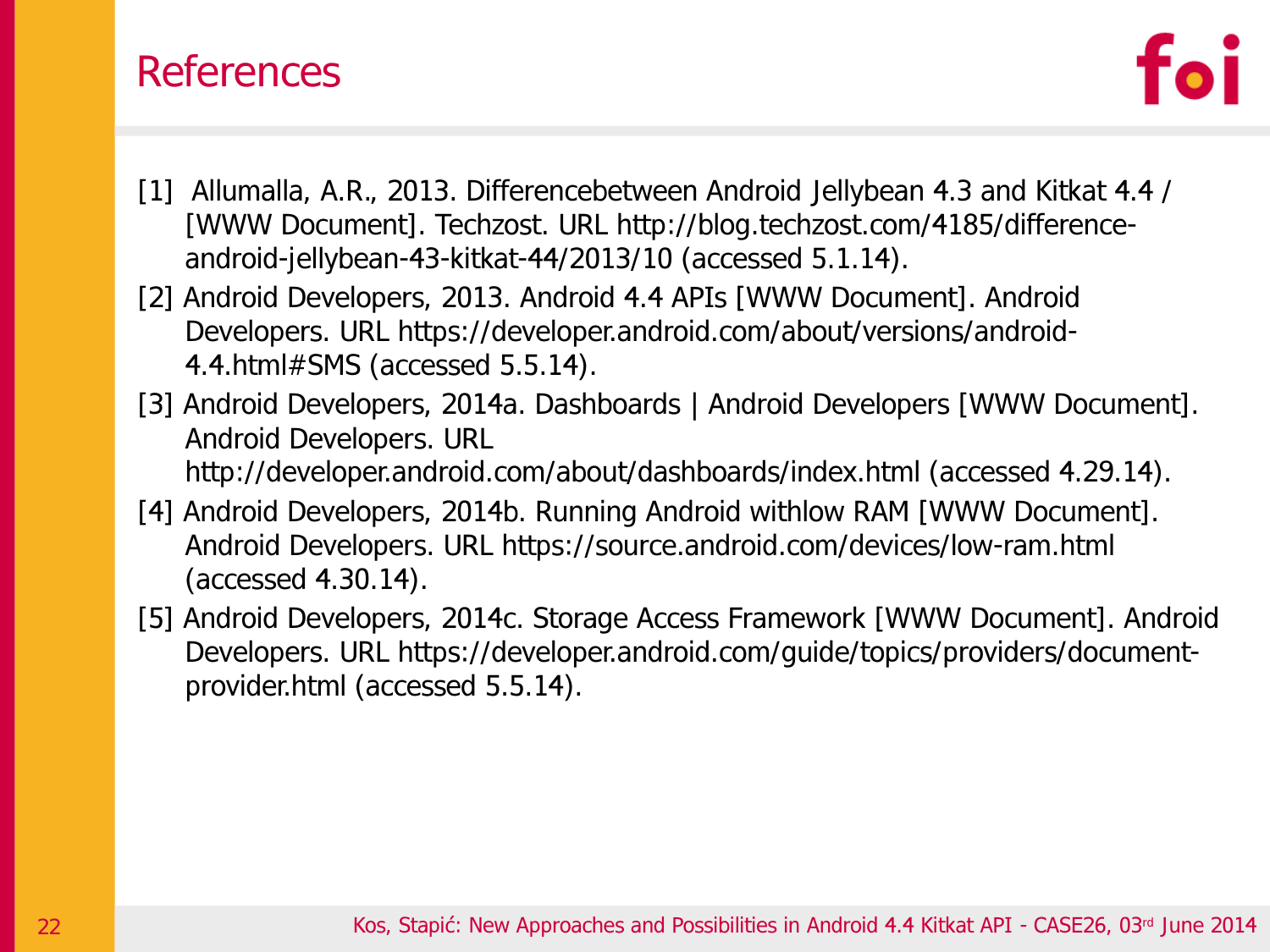

# References
[1]  Allumalla, A.R., 2013. Differencebetween Android Jellybean 4.3 and Kitkat 4.4 / [WWW Document]. Techzost. URL http://blog.techzost.com/4185/difference-android-jellybean-43-kitkat-44/2013/10 (accessed 5.1.14).
[2] Android Developers, 2013. Android 4.4 APIs [WWW Document]. Android Developers. URL https://developer.android.com/about/versions/android-4.4.html#SMS (accessed 5.5.14).
[3] Android Developers, 2014a. Dashboards | Android Developers [WWW Document]. Android Developers. URL http://developer.android.com/about/dashboards/index.html (accessed 4.29.14).
[4] Android Developers, 2014b. Running Android withlow RAM [WWW Document]. Android Developers. URL https://source.android.com/devices/low-ram.html (accessed 4.30.14).
[5] Android Developers, 2014c. Storage Access Framework [WWW Document]. Android Developers. URL https://developer.android.com/guide/topics/providers/document-provider.html (accessed 5.5.14).

Kos, Stapić: New Approaches and Possibilities in Android 4.4 Kitkat API - CASE26, 03rd June 2014
22